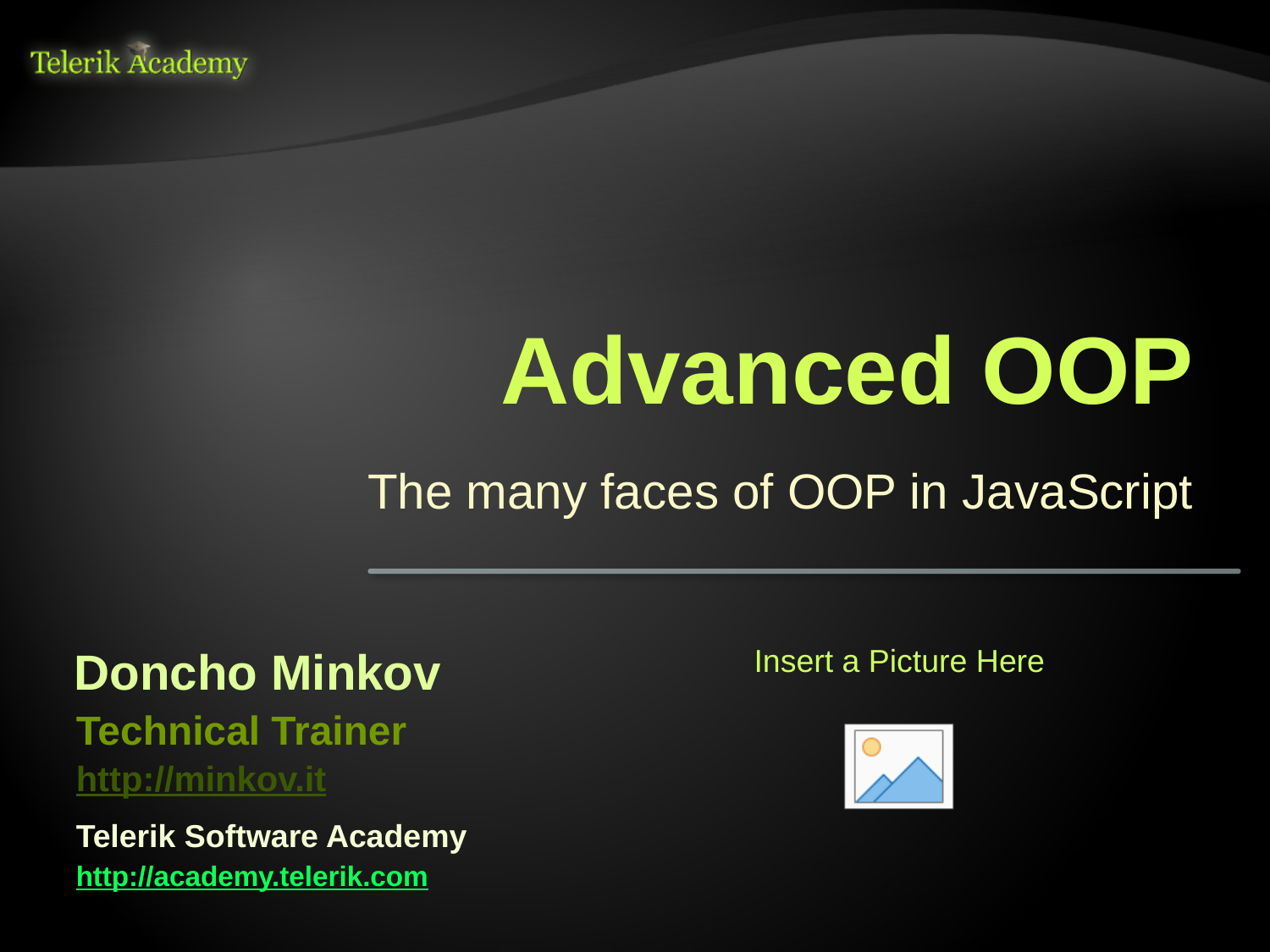

# Advanced OOP
The many faces of OOP in JavaScript
Doncho Minkov

Technical Trainer
http://minkov.it
Telerik Software Academy
http://academy.telerik.com